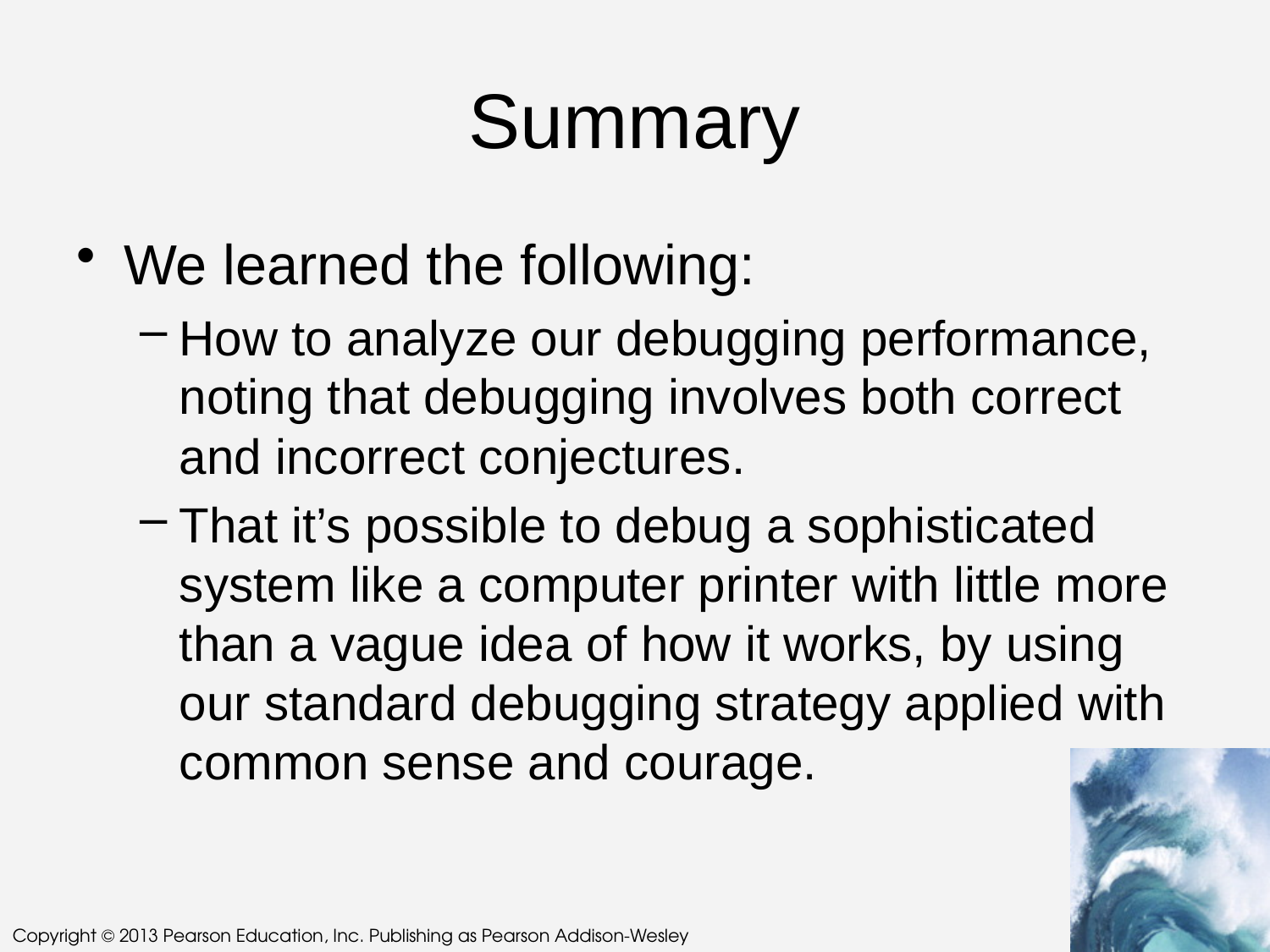

# Summary
We learned the following:
How to analyze our debugging performance, noting that debugging involves both correct and incorrect conjectures.
That it’s possible to debug a sophisticated system like a computer printer with little more than a vague idea of how it works, by using our standard debugging strategy applied with common sense and courage.